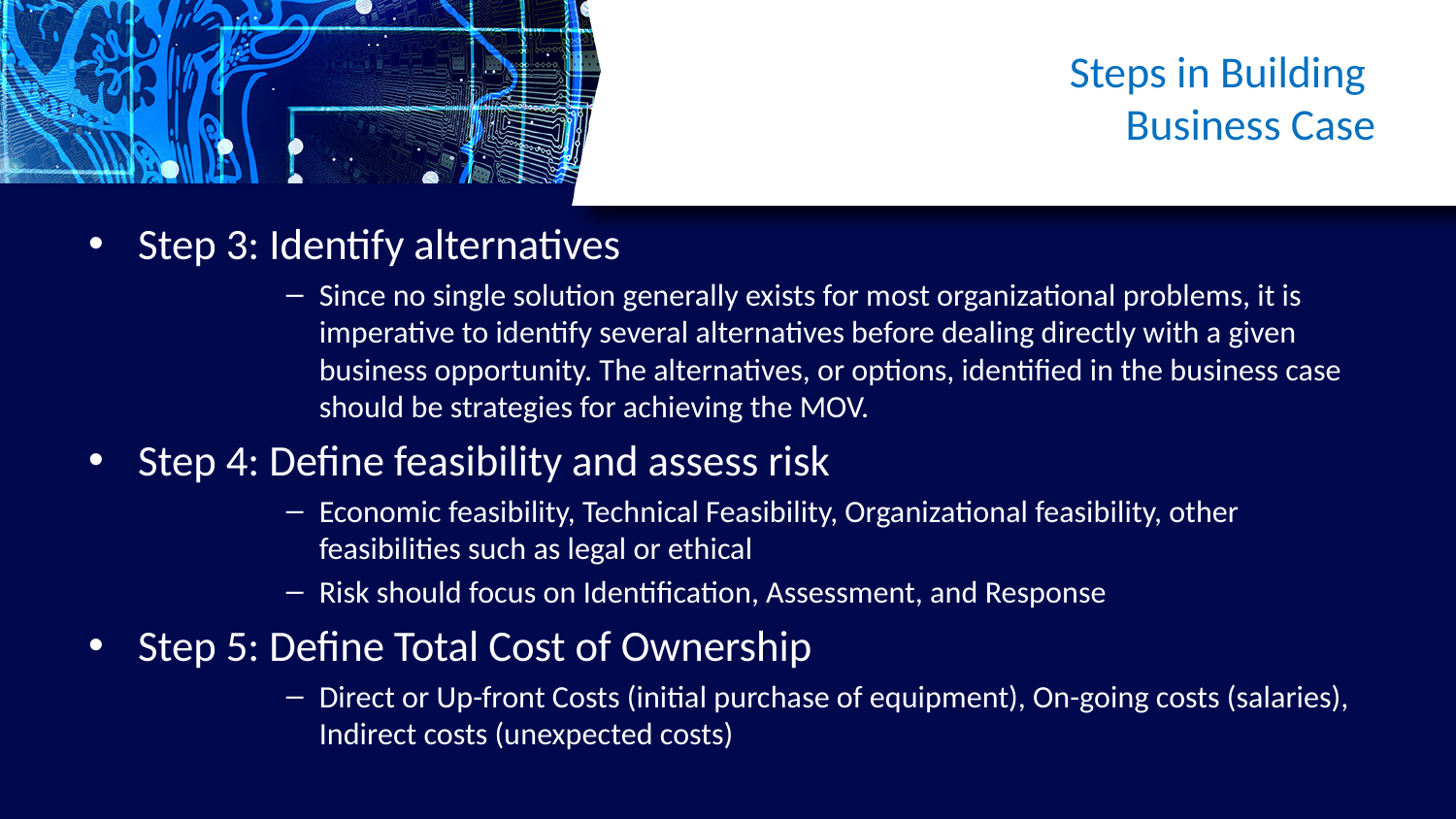

# Steps in Building Business Case
Step 3: Identify alternatives
﻿Since no single solution generally exists for most organizational problems, it is imperative to identify several alternatives before dealing directly with a given business opportunity. The alternatives, or options, identified in the business case should be strategies for achieving the MOV.
Step 4: Define feasibility and assess risk
Economic feasibility, Technical Feasibility, Organizational feasibility, other feasibilities such as legal or ethical
Risk should focus on Identification, Assessment, and Response
Step 5: Define Total Cost of Ownership
Direct or Up-front Costs (initial purchase of equipment), On-going costs (salaries), Indirect costs (unexpected costs)